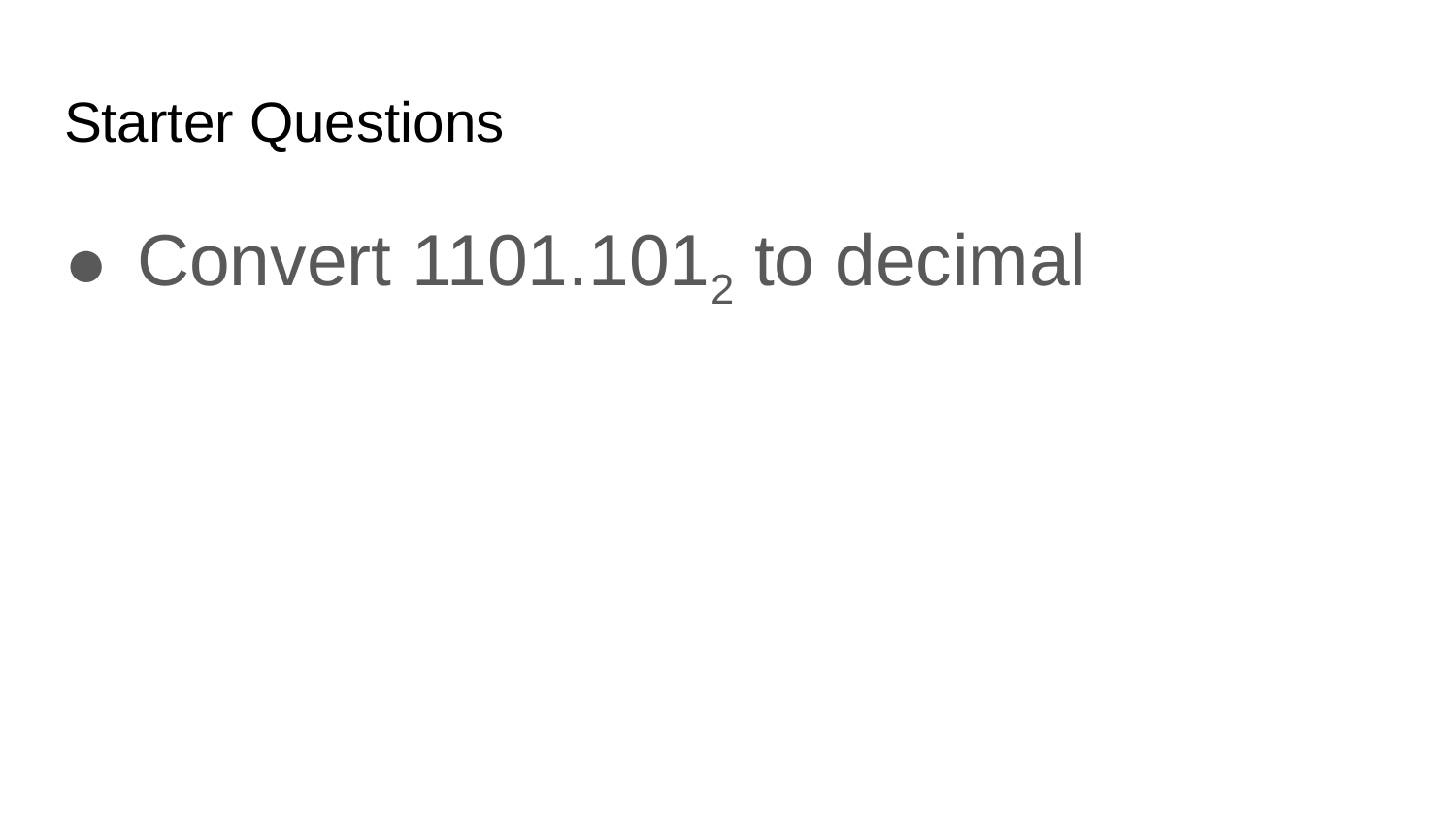

# Starter Questions
Convert 1101.1012 to decimal